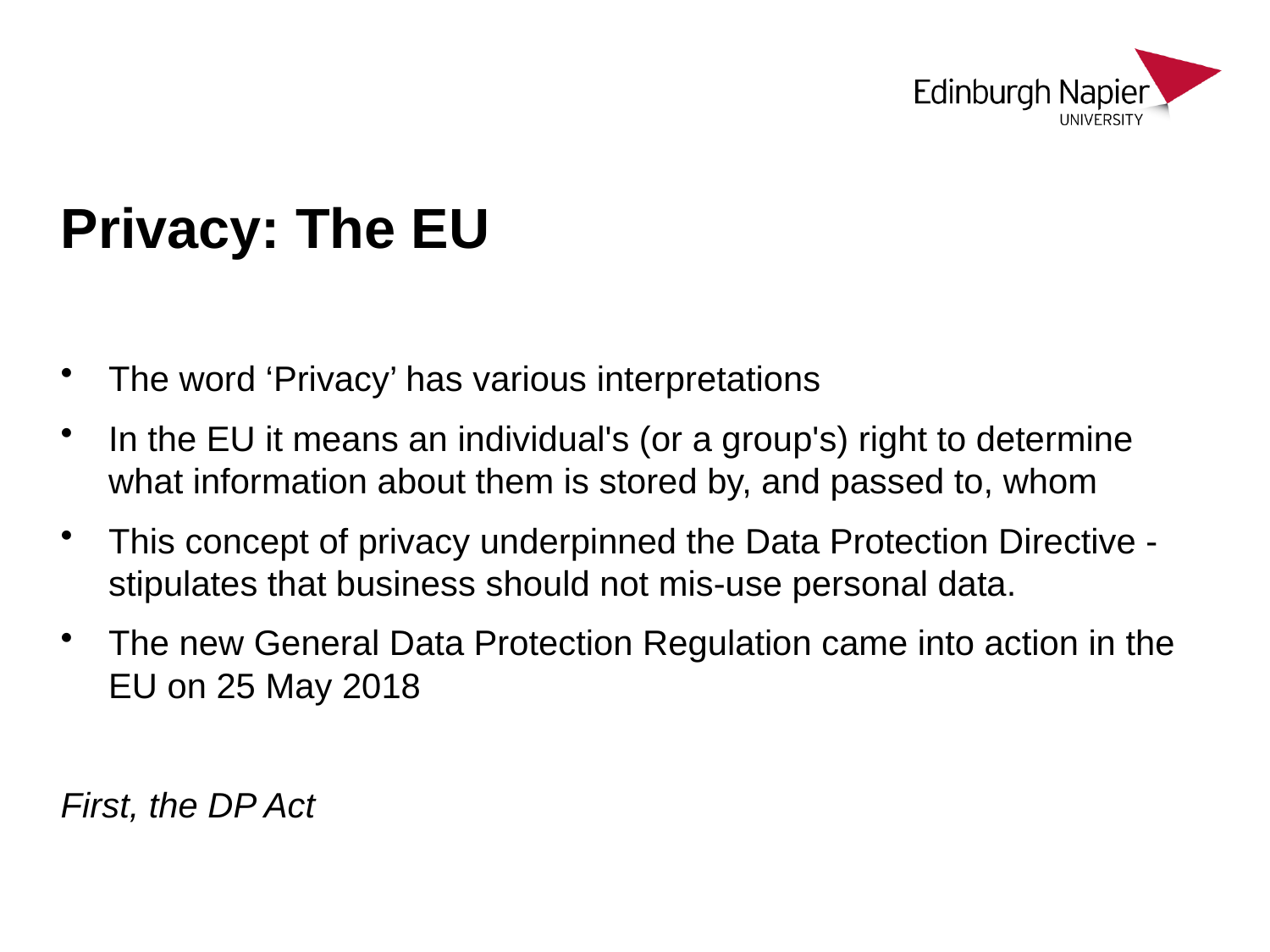

# Privacy: The EU

The word ‘Privacy’ has various interpretations
In the EU it means an individual's (or a group's) right to determine what information about them is stored by, and passed to, whom
This concept of privacy underpinned the Data Protection Directive - stipulates that business should not mis-use personal data.
The new General Data Protection Regulation came into action in the EU on 25 May 2018

First, the DP Act